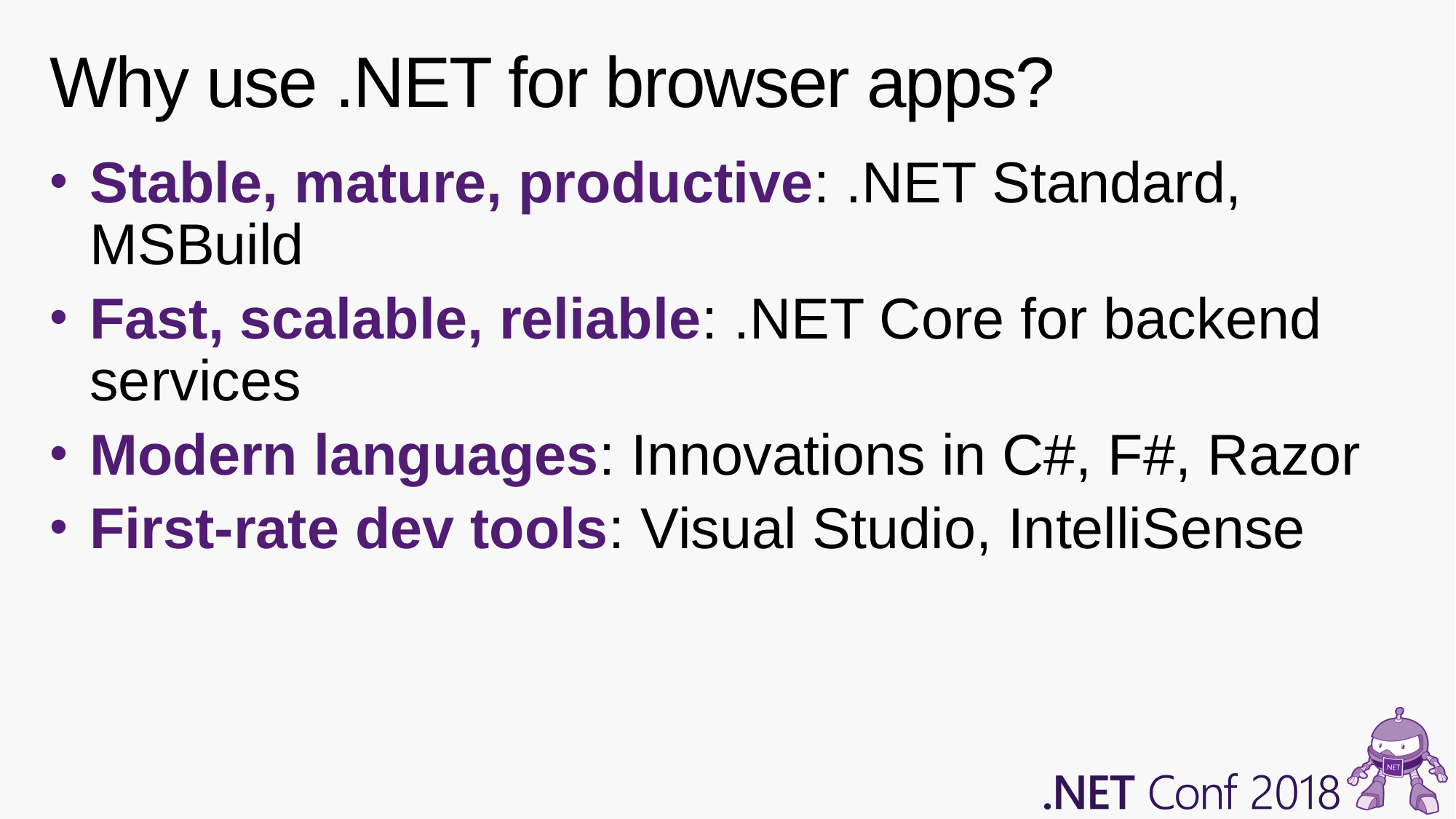

# Why use .NET for browser apps?
Stable, mature, productive: .NET Standard, MSBuild
Fast, scalable, reliable: .NET Core for backend services
Modern languages: Innovations in C#, F#, Razor
First-rate dev tools: Visual Studio, IntelliSense